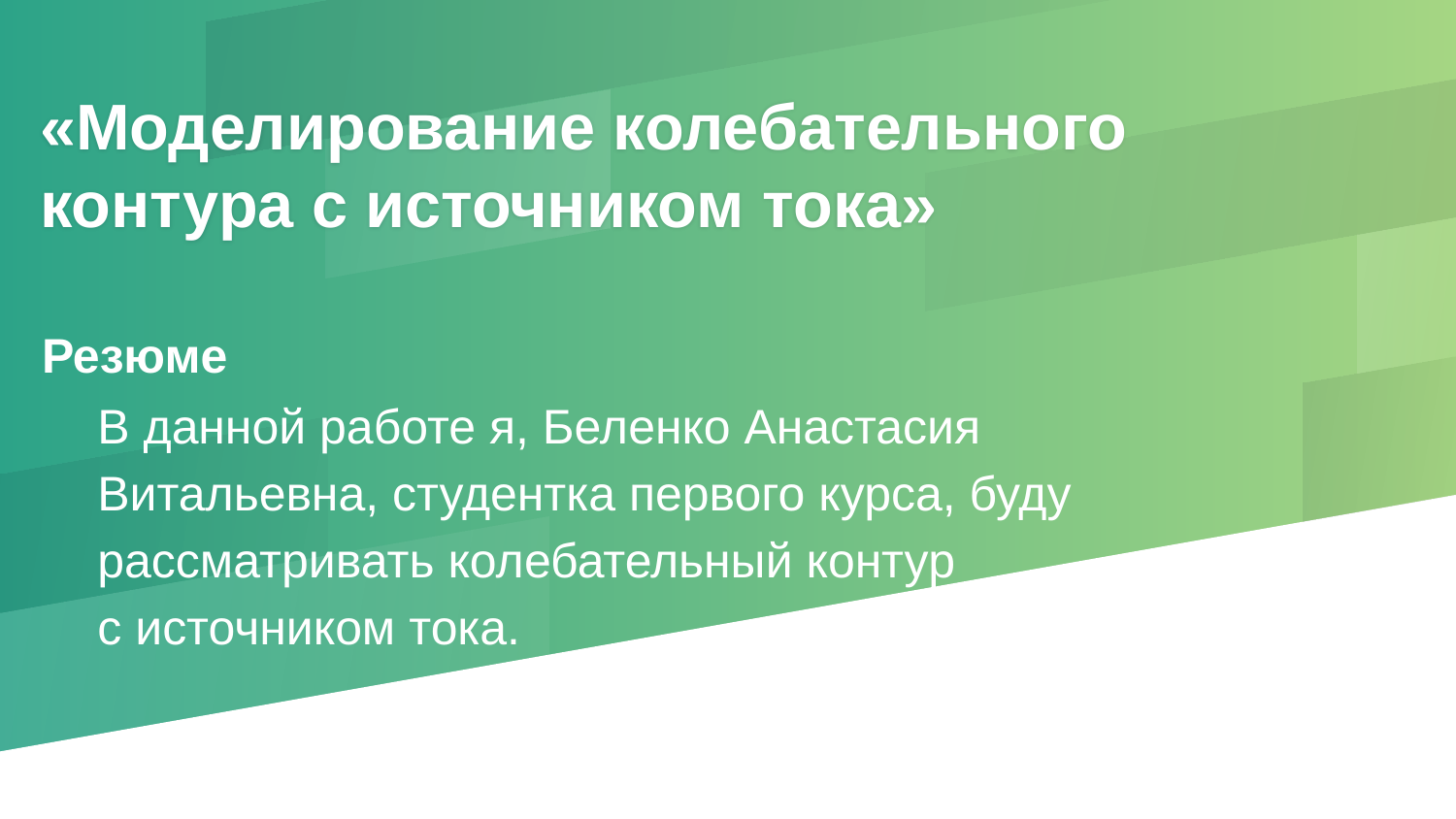

# «Моделирование колебательного контура с источником тока»
Резюме
В данной работе я, Беленко Анастасия Витальевна, студентка первого курса, буду рассматривать колебательный контур
с источником тока.
3